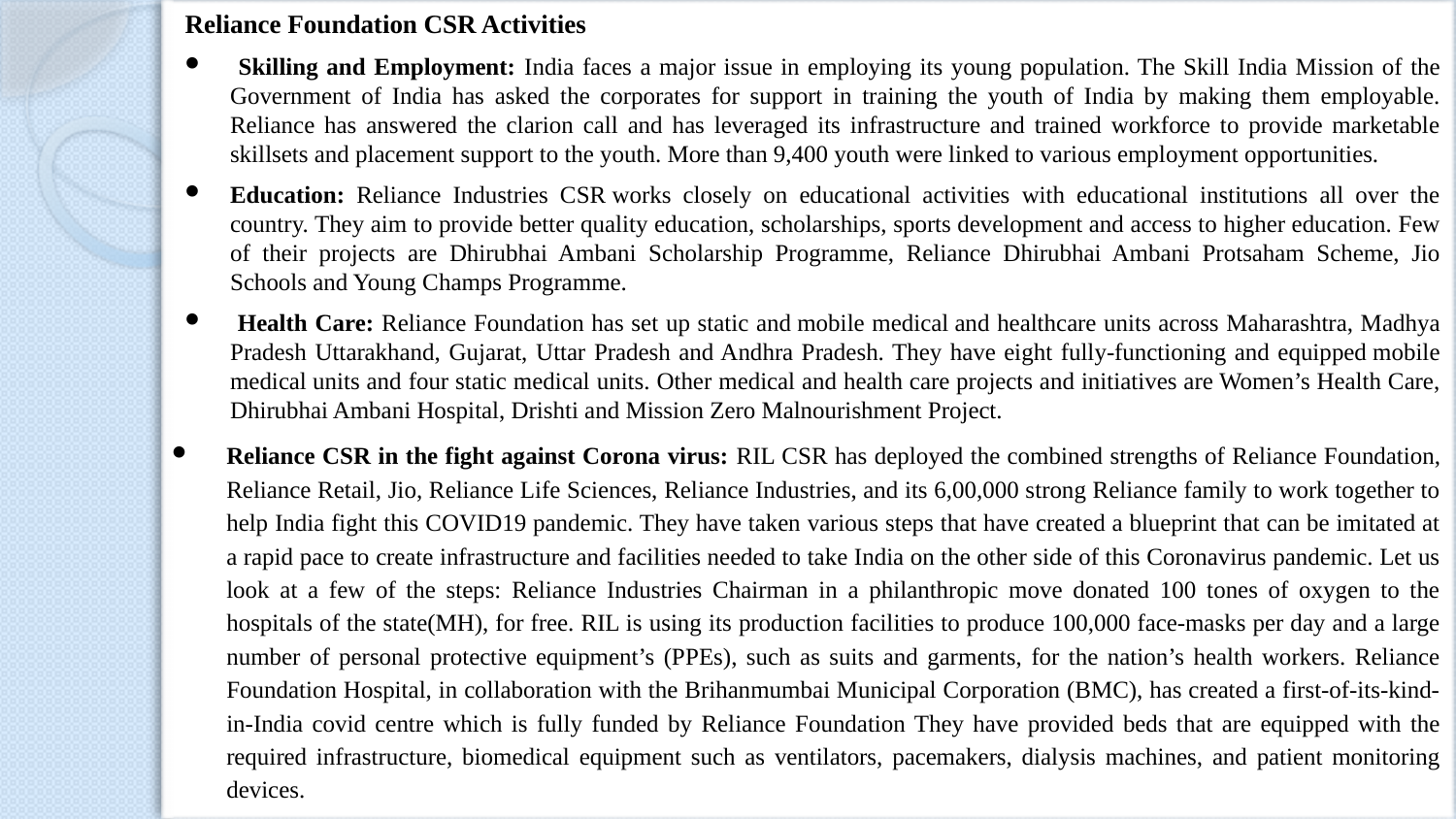

Reliance Foundation CSR Activities
 Skilling and Employment: India faces a major issue in employing its young population. The Skill India Mission of the Government of India has asked the corporates for support in training the youth of India by making them employable. Reliance has answered the clarion call and has leveraged its infrastructure and trained workforce to provide marketable skillsets and placement support to the youth. More than 9,400 youth were linked to various employment opportunities.
Education: Reliance Industries CSR works closely on educational activities with educational institutions all over the country. They aim to provide better quality education, scholarships, sports development and access to higher education. Few of their projects are Dhirubhai Ambani Scholarship Programme, Reliance Dhirubhai Ambani Protsaham Scheme, Jio Schools and Young Champs Programme.
 Health Care: Reliance Foundation has set up static and mobile medical and healthcare units across Maharashtra, Madhya Pradesh Uttarakhand, Gujarat, Uttar Pradesh and Andhra Pradesh. They have eight fully-functioning and equipped mobile medical units and four static medical units. Other medical and health care projects and initiatives are Women’s Health Care, Dhirubhai Ambani Hospital, Drishti and Mission Zero Malnourishment Project.
Reliance CSR in the fight against Corona virus: RIL CSR has deployed the combined strengths of Reliance Foundation, Reliance Retail, Jio, Reliance Life Sciences, Reliance Industries, and its 6,00,000 strong Reliance family to work together to help India fight this COVID19 pandemic. They have taken various steps that have created a blueprint that can be imitated at a rapid pace to create infrastructure and facilities needed to take India on the other side of this Coronavirus pandemic. Let us look at a few of the steps: Reliance Industries Chairman in a philanthropic move donated 100 tones of oxygen to the hospitals of the state(MH), for free. RIL is using its production facilities to produce 100,000 face-masks per day and a large number of personal protective equipment’s (PPEs), such as suits and garments, for the nation’s health workers. Reliance Foundation Hospital, in collaboration with the Brihanmumbai Municipal Corporation (BMC), has created a first-of-its-kind-in-India covid centre which is fully funded by Reliance Foundation They have provided beds that are equipped with the required infrastructure, biomedical equipment such as ventilators, pacemakers, dialysis machines, and patient monitoring devices.